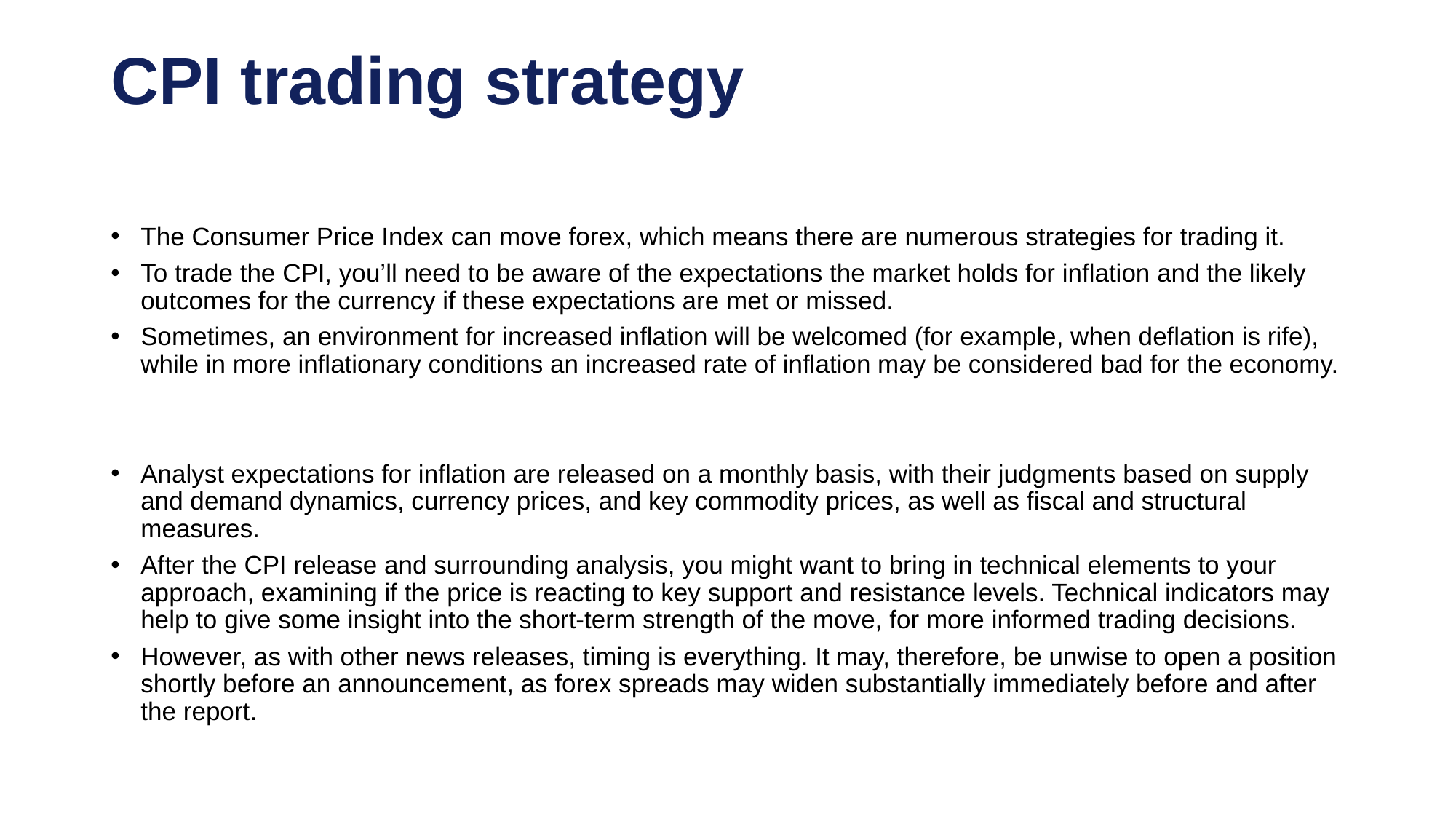

# CPI trading strategy
The Consumer Price Index can move forex, which means there are numerous strategies for trading it.
To trade the CPI, you’ll need to be aware of the expectations the market holds for inflation and the likely outcomes for the currency if these expectations are met or missed.
Sometimes, an environment for increased inflation will be welcomed (for example, when deflation is rife), while in more inflationary conditions an increased rate of inflation may be considered bad for the economy.

Analyst expectations for inflation are released on a monthly basis, with their judgments based on supply and demand dynamics, currency prices, and key commodity prices, as well as fiscal and structural measures.
After the CPI release and surrounding analysis, you might want to bring in technical elements to your approach, examining if the price is reacting to key support and resistance levels. Technical indicators may help to give some insight into the short-term strength of the move, for more informed trading decisions.
However, as with other news releases, timing is everything. It may, therefore, be unwise to open a position shortly before an announcement, as forex spreads may widen substantially immediately before and after the report.